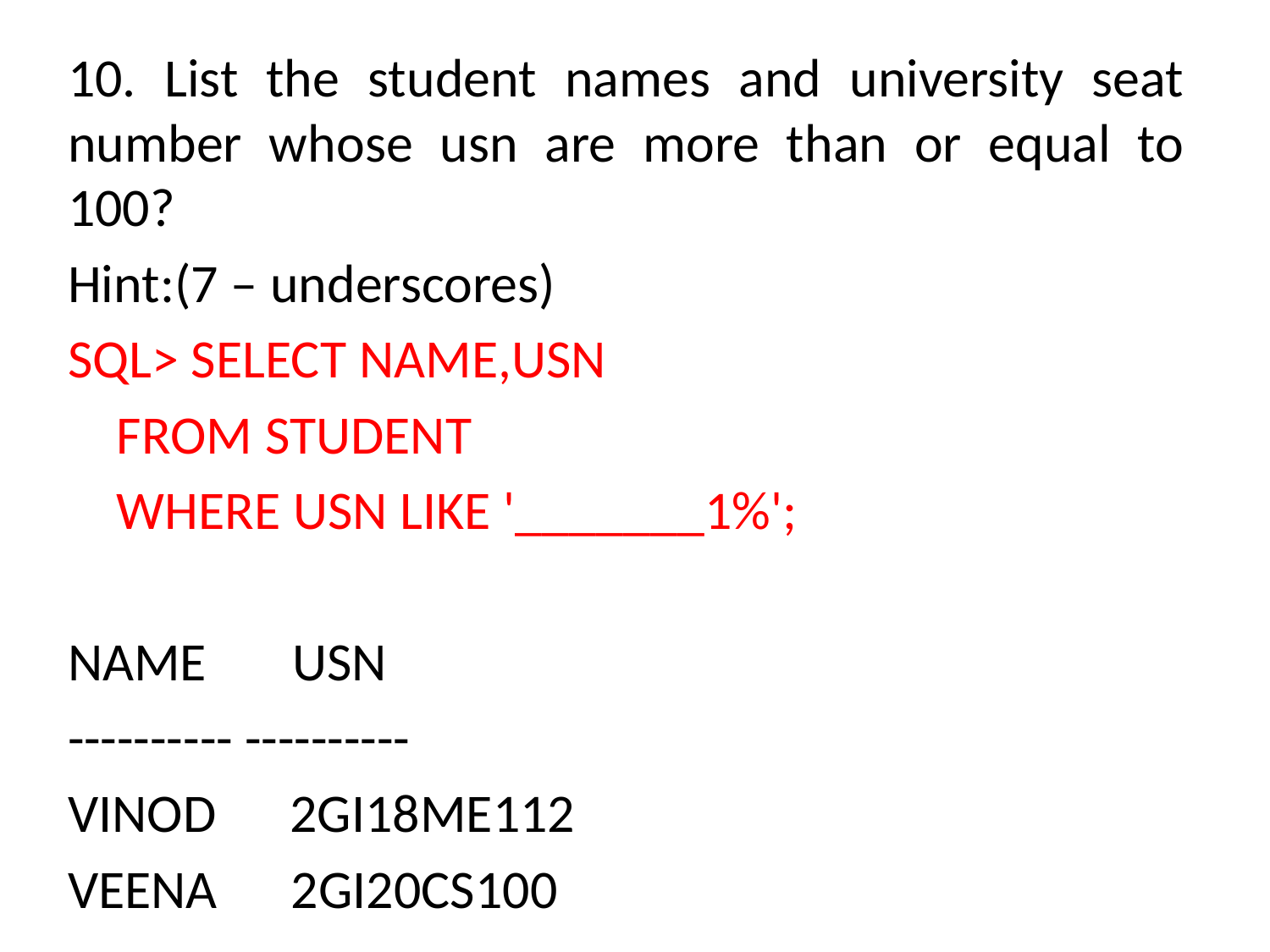

10. List the student names and university seat number whose usn are more than or equal to 100?
Hint:(7 – underscores)
SQL> SELECT NAME,USN
    FROM STUDENT
    WHERE USN LIKE '_______1%';

NAME       USN
---------- ----------
VINOD      2GI18ME112
VEENA      2GI20CS100